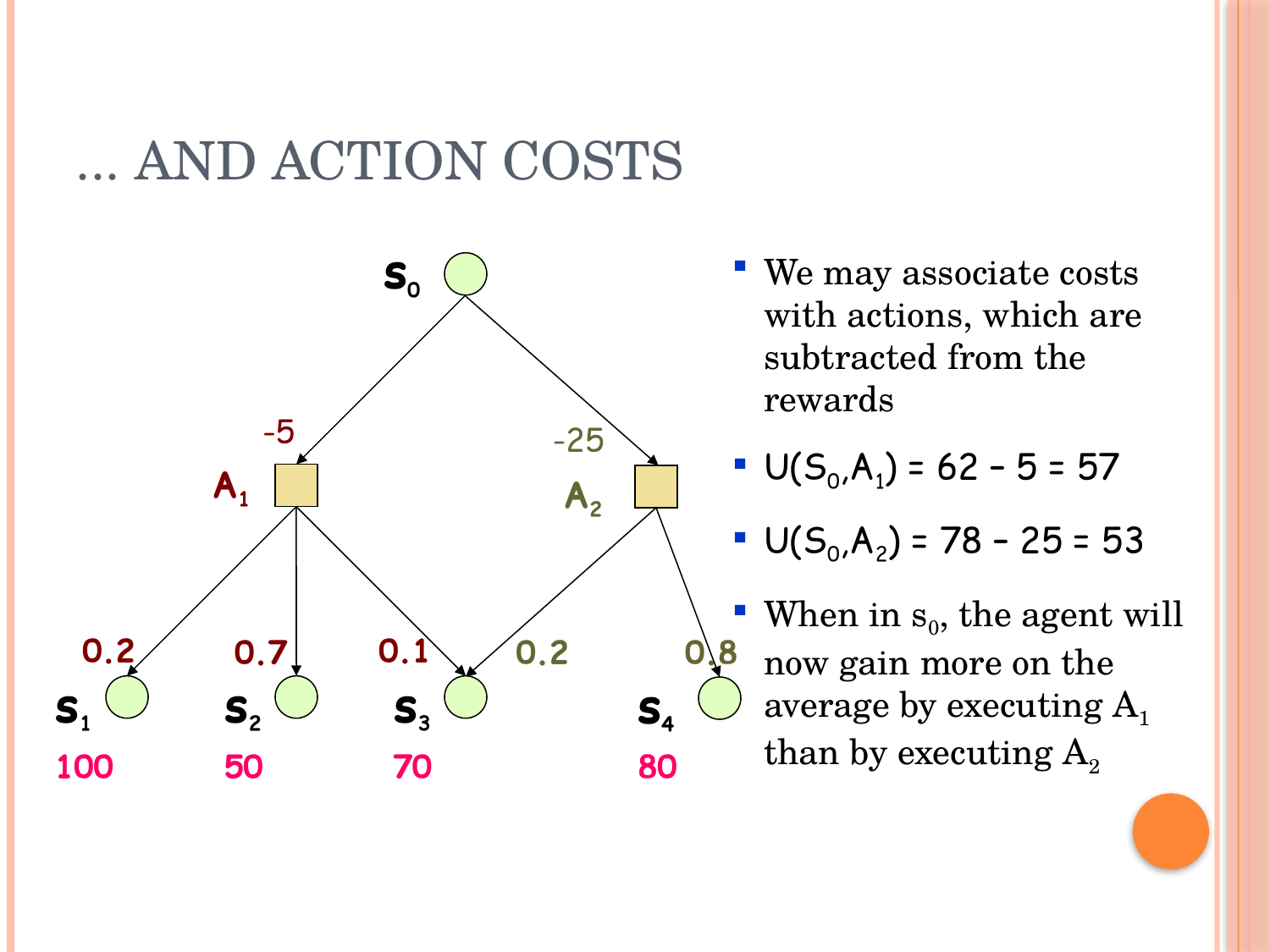

# ... and action costs
s0

A1

s1
s2
s3

0.2
0.1
0.7
We may associate costs with actions, which are subtracted from the rewards
U(S0,A1) = 62 – 5 = 57
U(S0,A2) = 78 – 25 = 53
When in s0, the agent will now gain more on the average by executing A1 than by executing A2

A2
-5
-25

0.2         0.8
s4

100
50
70               80